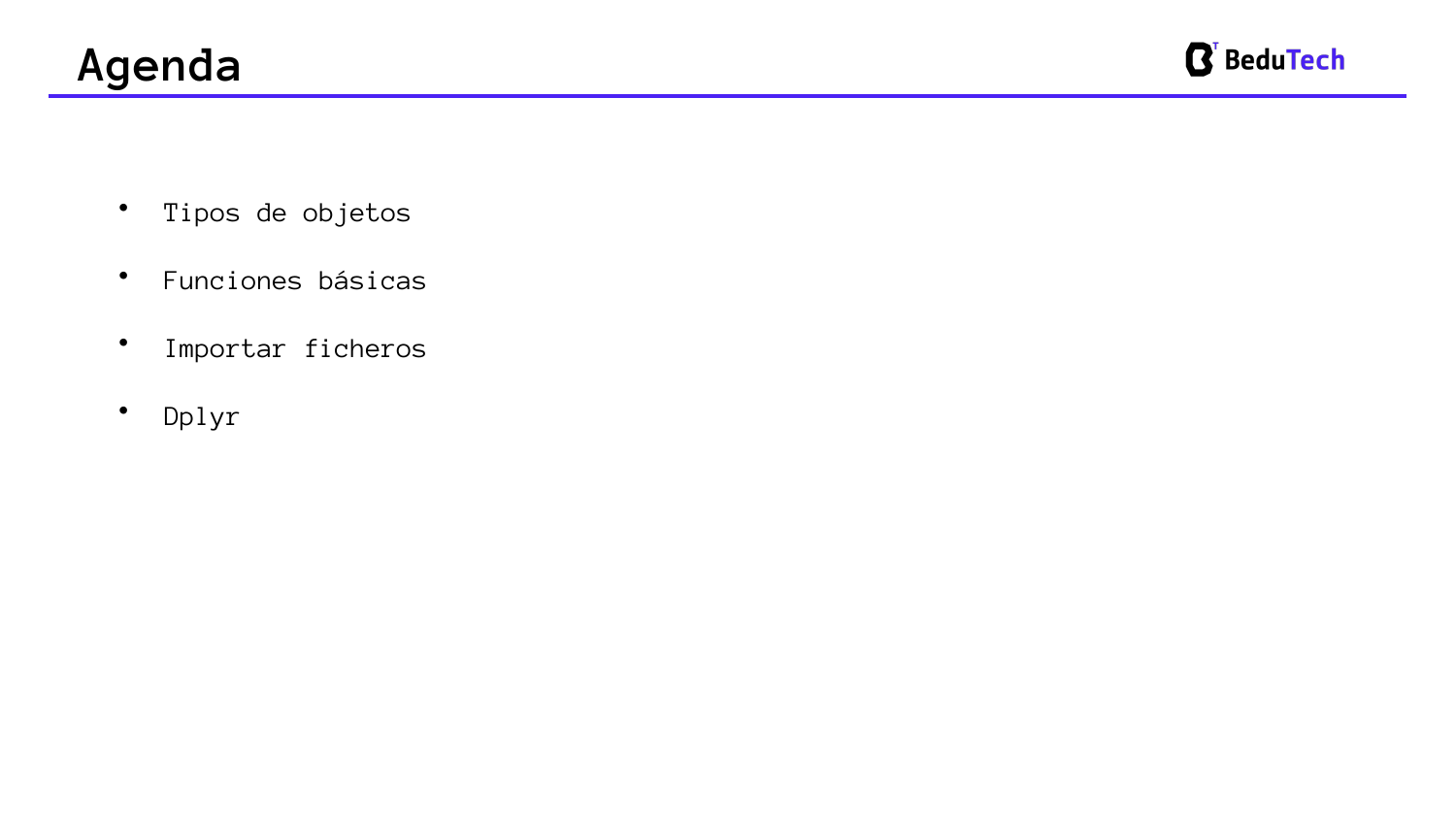

Agenda

Tipos de objetos

Funciones básicas

Importar ficheros

Dplyr